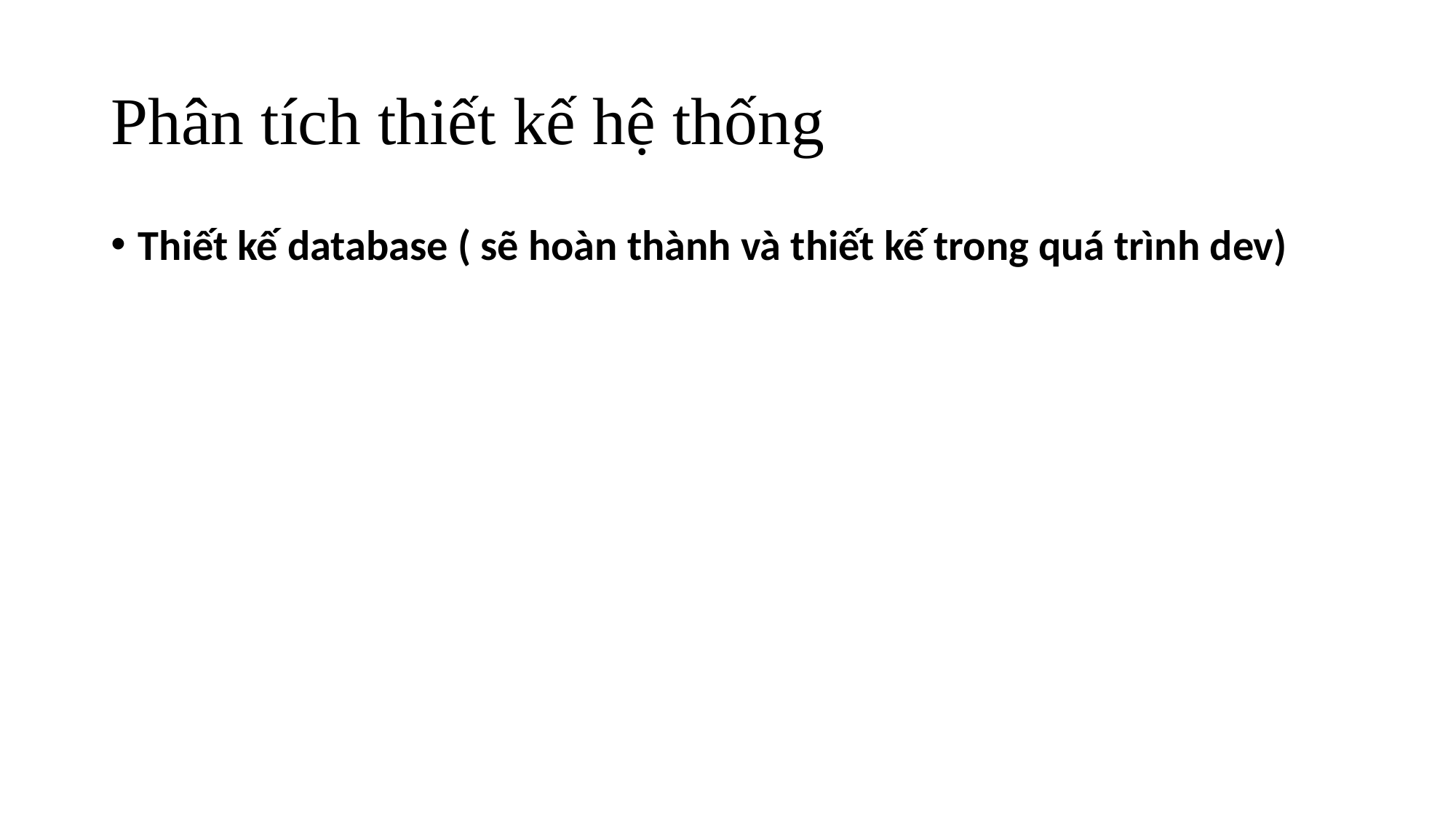

# Phân tích thiết kế hệ thống
Thiết kế database ( sẽ hoàn thành và thiết kế trong quá trình dev)